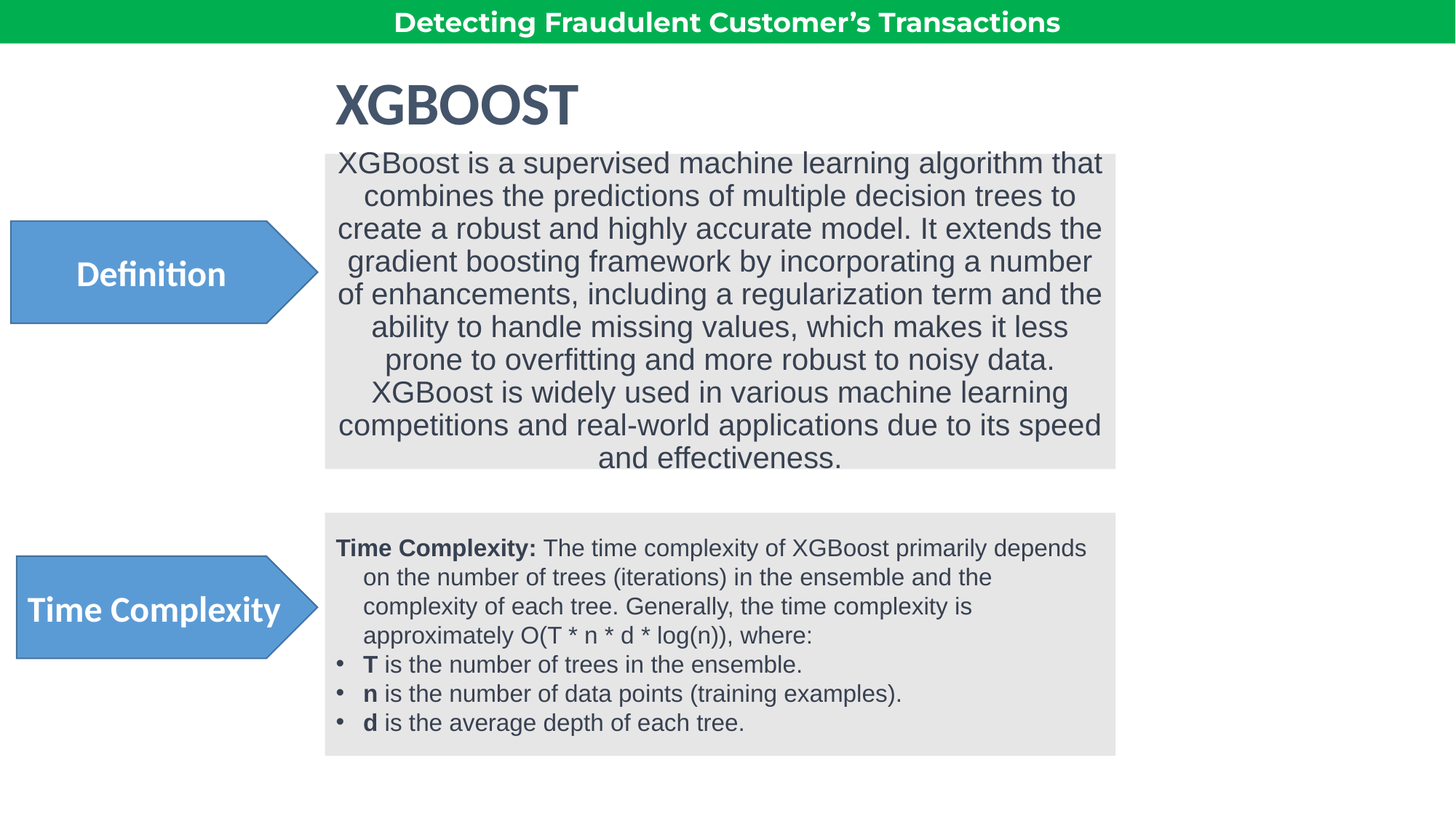

Detecting Fraudulent Customer’s Transactions
XGBOOST
# XGBoost is a supervised machine learning algorithm that combines the predictions of multiple decision trees to create a robust and highly accurate model. It extends the gradient boosting framework by incorporating a number of enhancements, including a regularization term and the ability to handle missing values, which makes it less prone to overfitting and more robust to noisy data. XGBoost is widely used in various machine learning competitions and real-world applications due to its speed and effectiveness.
Definition
Time Complexity: The time complexity of XGBoost primarily depends on the number of trees (iterations) in the ensemble and the complexity of each tree. Generally, the time complexity is approximately O(T * n * d * log(n)), where:
T is the number of trees in the ensemble.
n is the number of data points (training examples).
d is the average depth of each tree.
Time Complexity